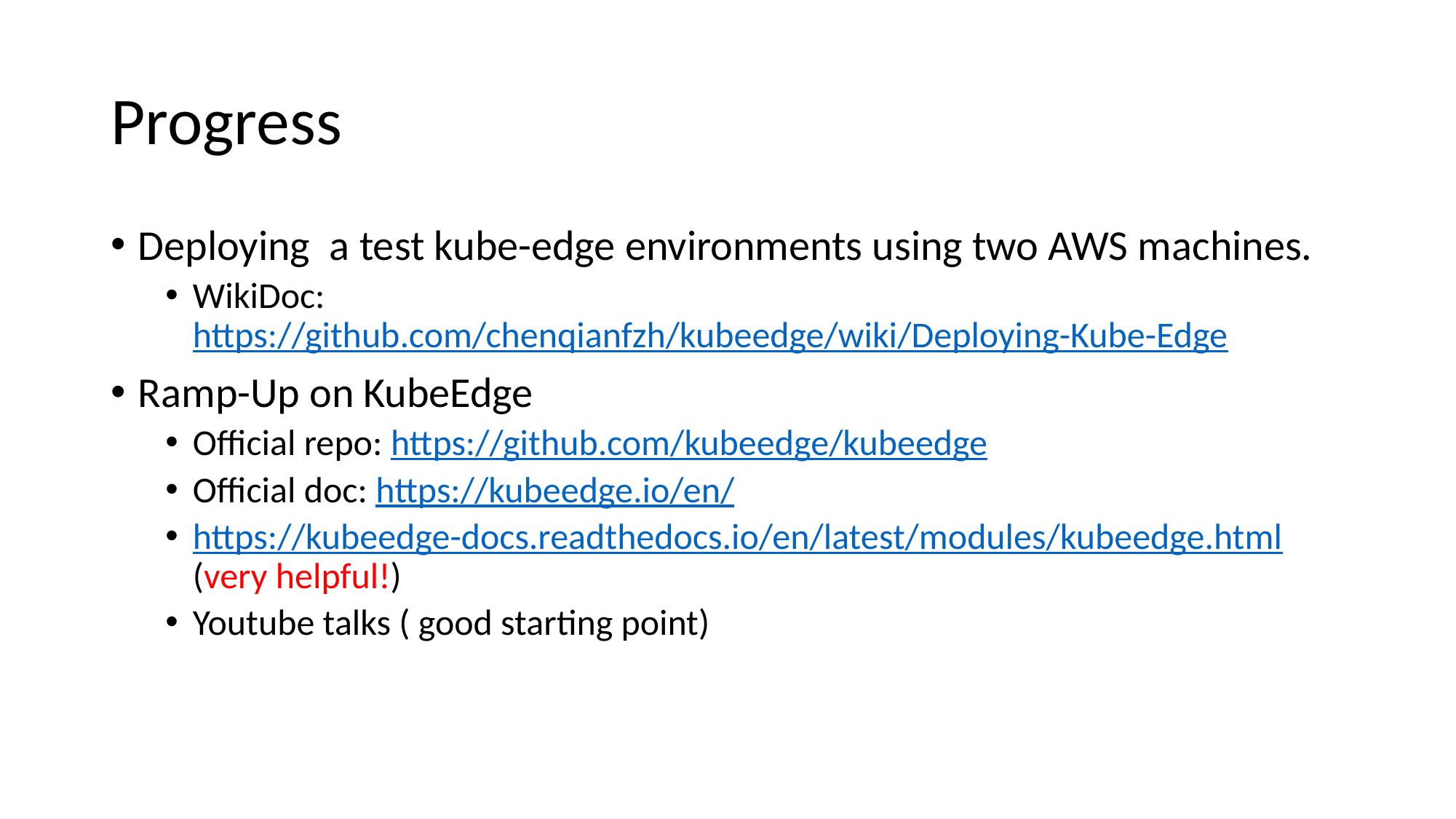

# Progress
Deploying  a test kube-edge environments using two AWS machines.
WikiDoc: https://github.com/chenqianfzh/kubeedge/wiki/Deploying-Kube-Edge
Ramp-Up on KubeEdge
Official repo: https://github.com/kubeedge/kubeedge
Official doc: https://kubeedge.io/en/
https://kubeedge-docs.readthedocs.io/en/latest/modules/kubeedge.html (very helpful!)
Youtube talks ( good starting point)